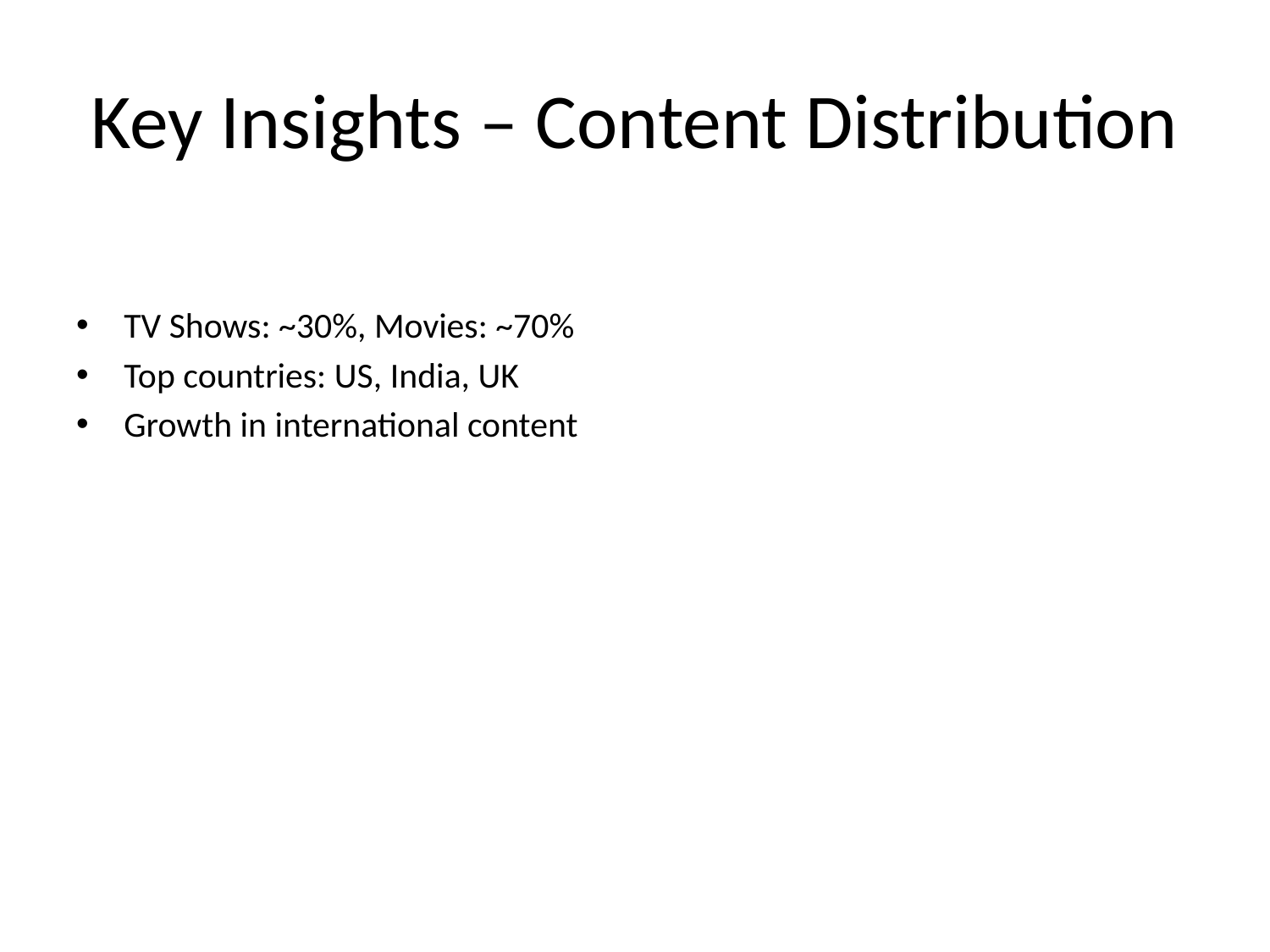

# Key Insights – Content Distribution

TV Shows: ~30%, Movies: ~70%
Top countries: US, India, UK
Growth in international content